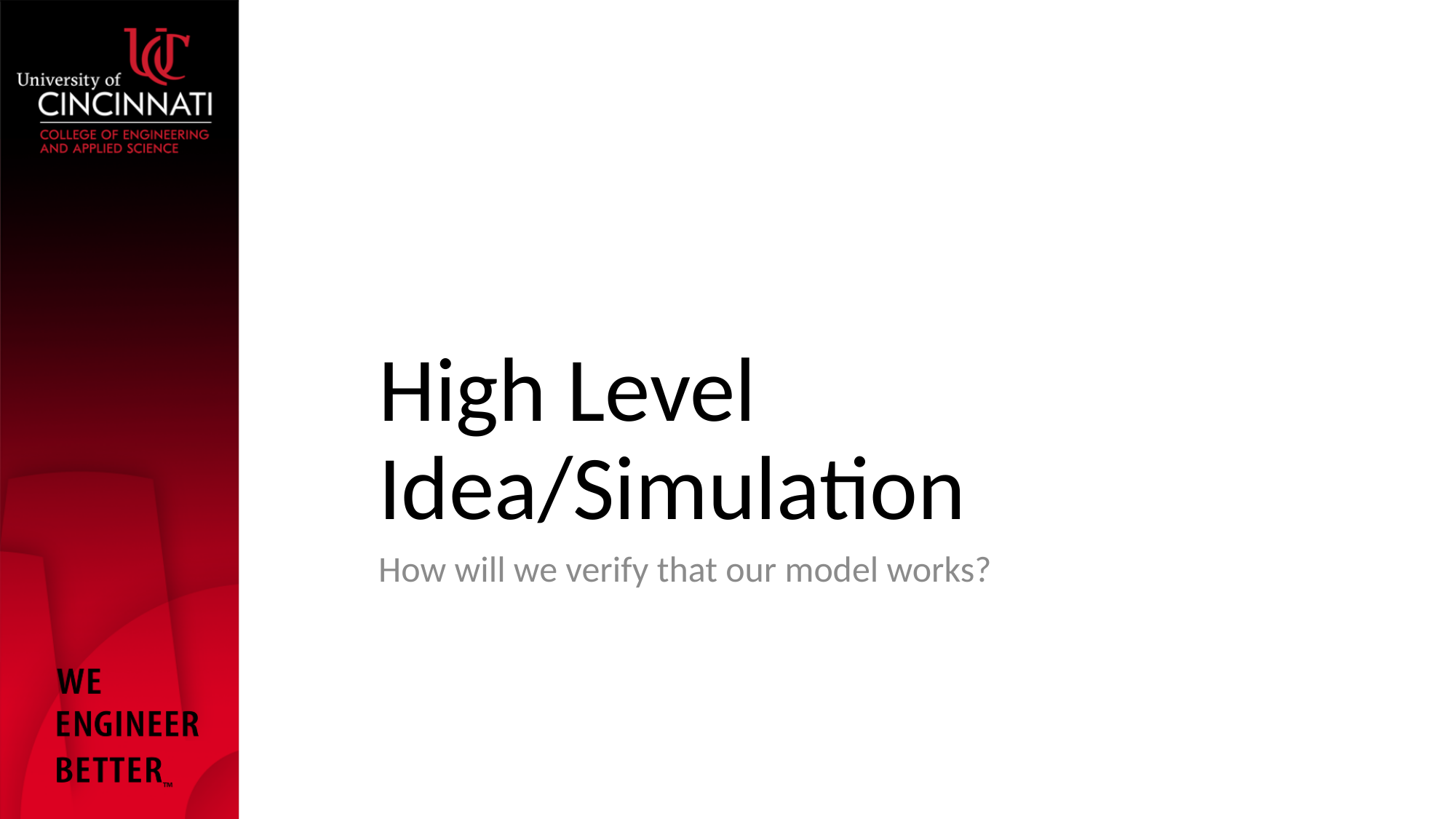

# High Level Idea/Simulation
How will we verify that our model works?